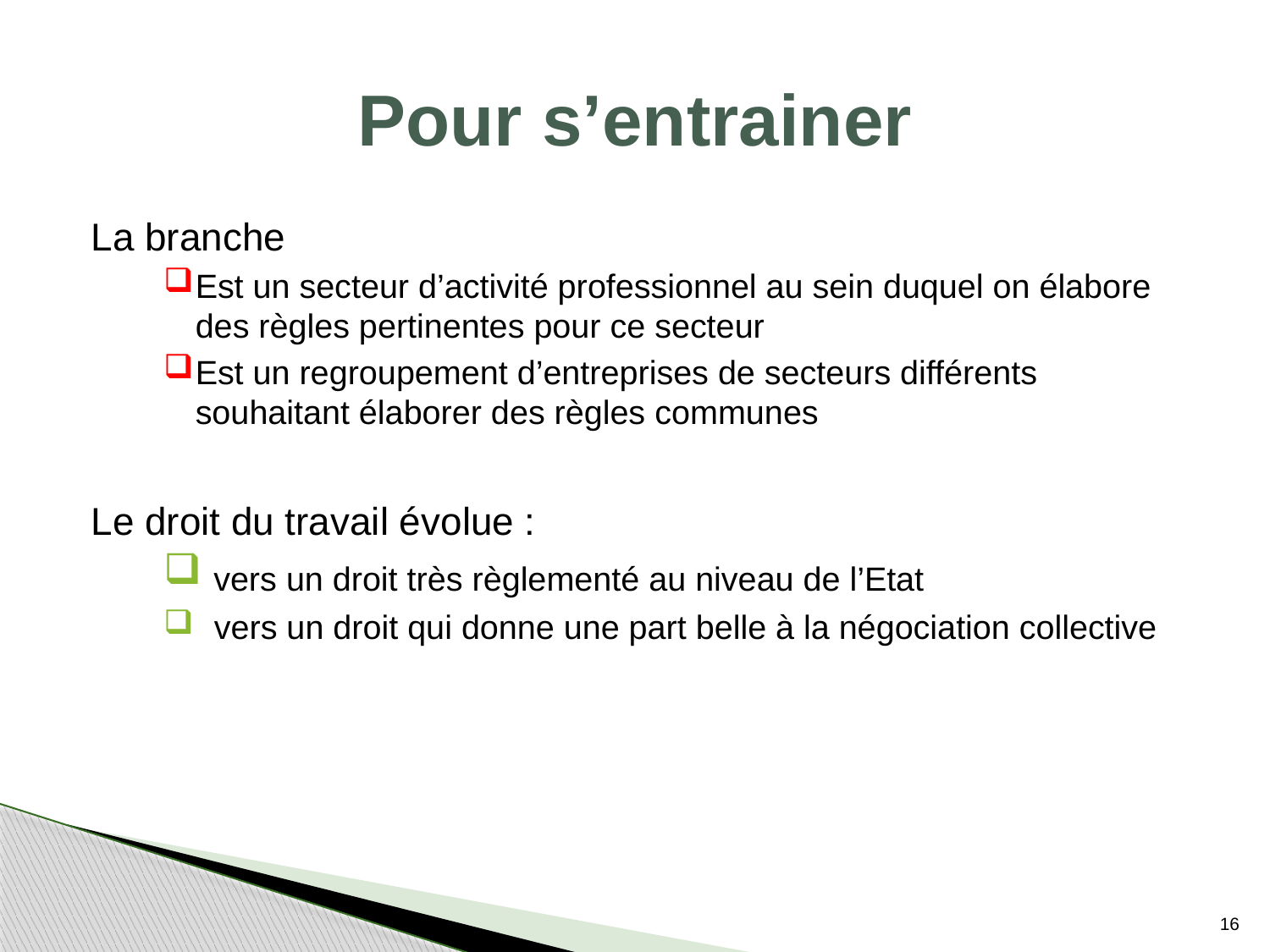

# Pour s’entrainer
La branche
Est un secteur d’activité professionnel au sein duquel on élabore des règles pertinentes pour ce secteur
Est un regroupement d’entreprises de secteurs différents souhaitant élaborer des règles communes

Le droit du travail évolue :
 vers un droit très règlementé au niveau de l’Etat
  vers un droit qui donne une part belle à la négociation collective

16